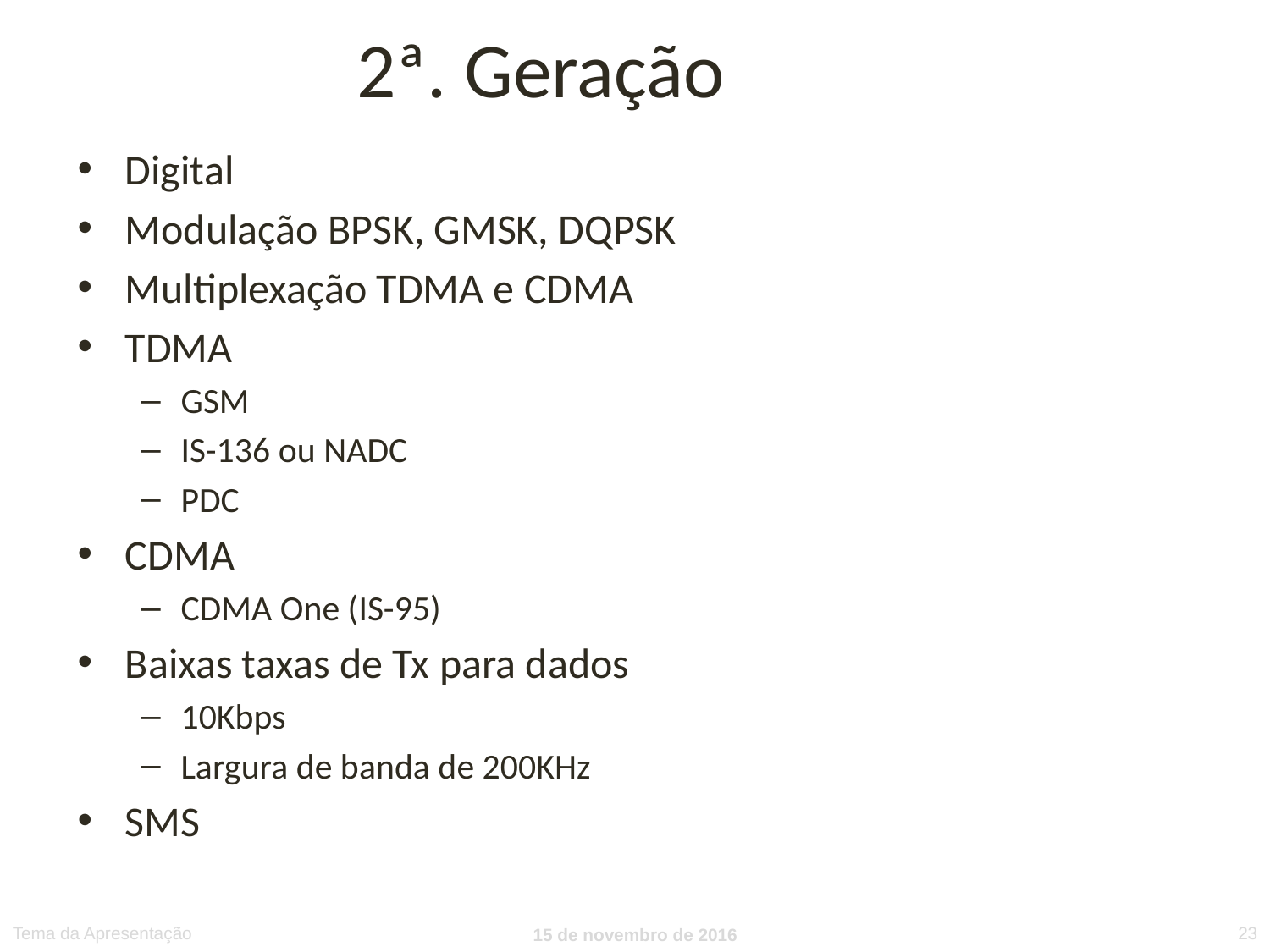

2ª. Geração
Digital
Modulação BPSK, GMSK, DQPSK
Multiplexação TDMA e CDMA
TDMA
GSM
IS-136 ou NADC
PDC
CDMA
CDMA One (IS-95)
Baixas taxas de Tx para dados
10Kbps
Largura de banda de 200KHz
SMS
Tema da Apresentação
15 de novembro de 2016
23